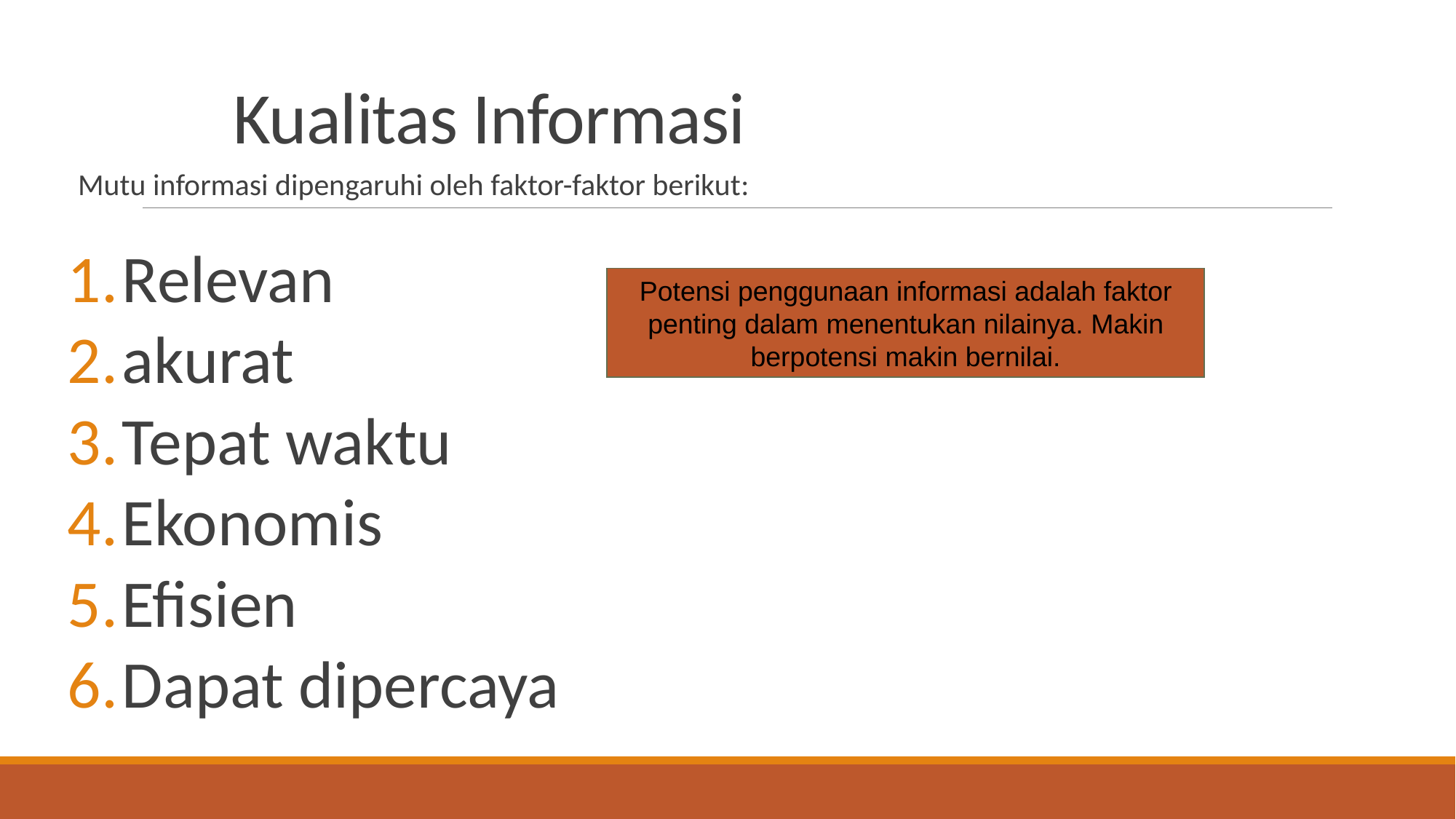

# Kualitas Informasi
Mutu informasi dipengaruhi oleh faktor-faktor berikut:
Relevan
akurat
Tepat waktu
Ekonomis
Efisien
Dapat dipercaya

Potensi penggunaan informasi adalah faktor penting dalam menentukan nilainya. Makin berpotensi makin bernilai.